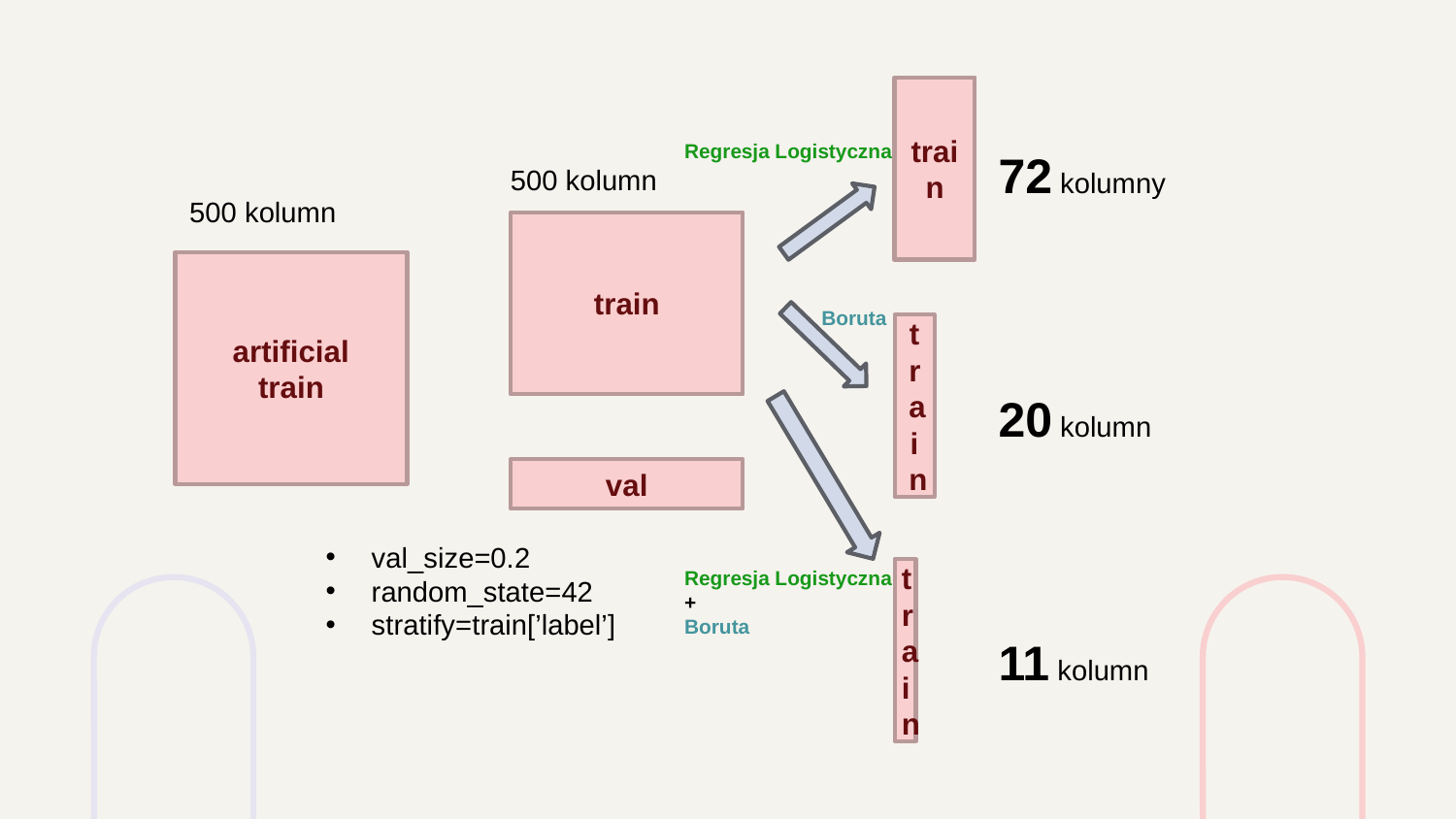

train
Regresja Logistyczna
72 kolumny
500 kolumn
500 kolumn

train
artificial
train
Boruta
train

20 kolumn

val
val_size=0.2
random_state=42
stratify=train[’label’]
Regresja Logistyczna
+
Boruta
train
11 kolumn